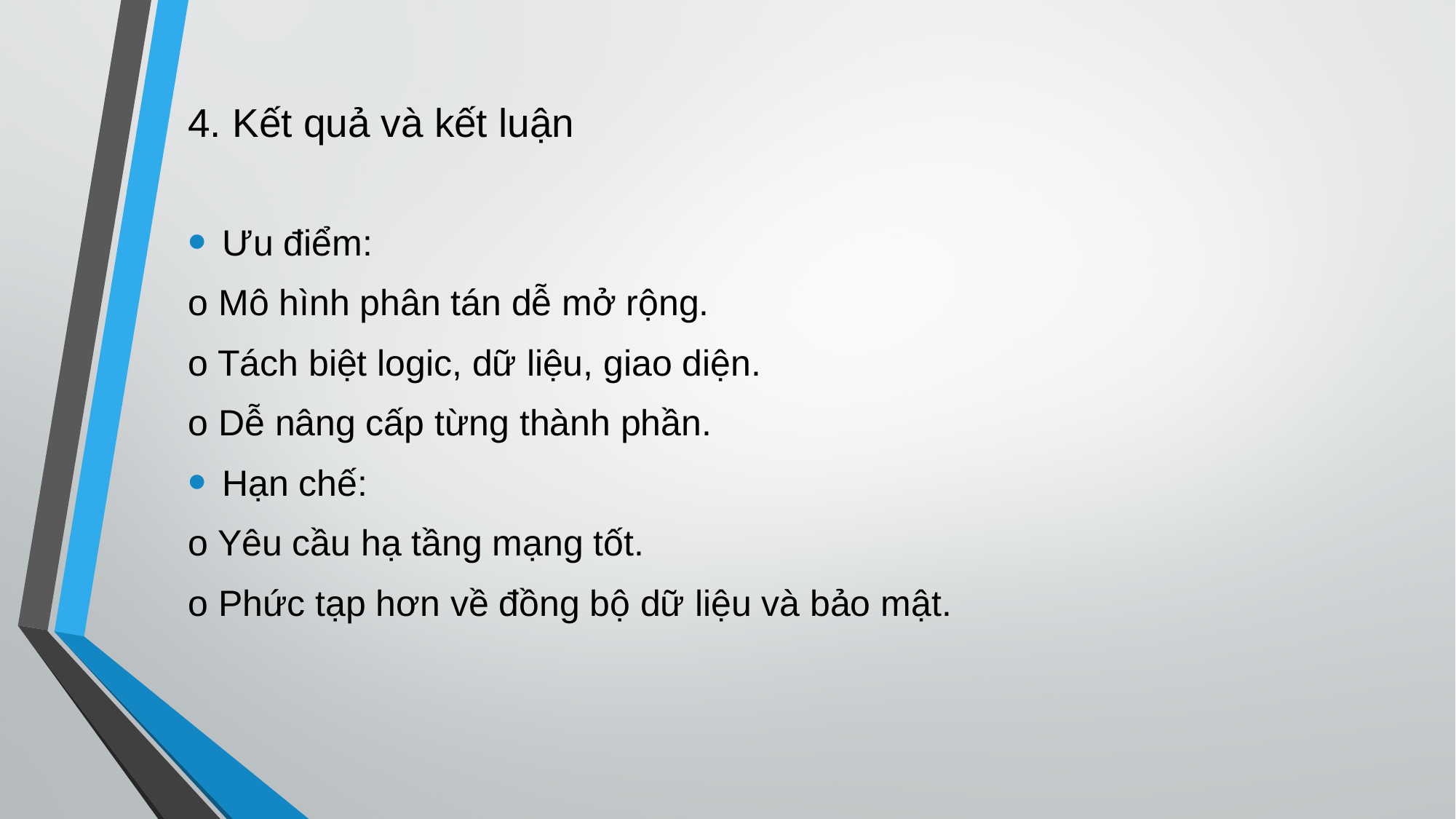

# 4. Kết quả và kết luận
Ưu điểm:
o Mô hình phân tán dễ mở rộng.
o Tách biệt logic, dữ liệu, giao diện.
o Dễ nâng cấp từng thành phần.
Hạn chế:
o Yêu cầu hạ tầng mạng tốt.
o Phức tạp hơn về đồng bộ dữ liệu và bảo mật.